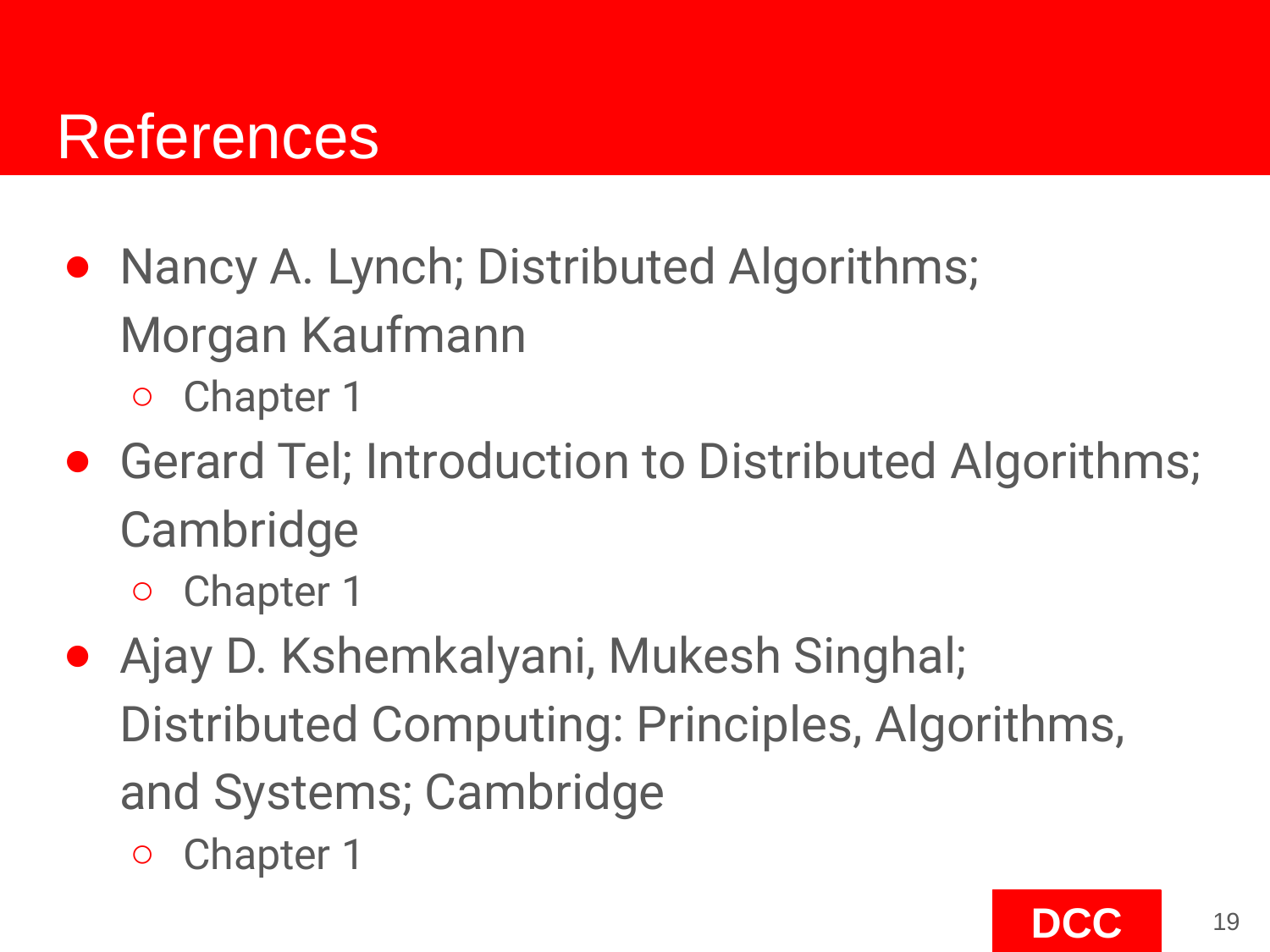

# References
Nancy A. Lynch; Distributed Algorithms;
Morgan Kaufmann
Chapter 1
Gerard Tel; Introduction to Distributed Algorithms; Cambridge
Chapter 1
Ajay D. Kshemkalyani, Mukesh Singhal; Distributed Computing: Principles, Algorithms, and Systems; Cambridge
Chapter 1
19